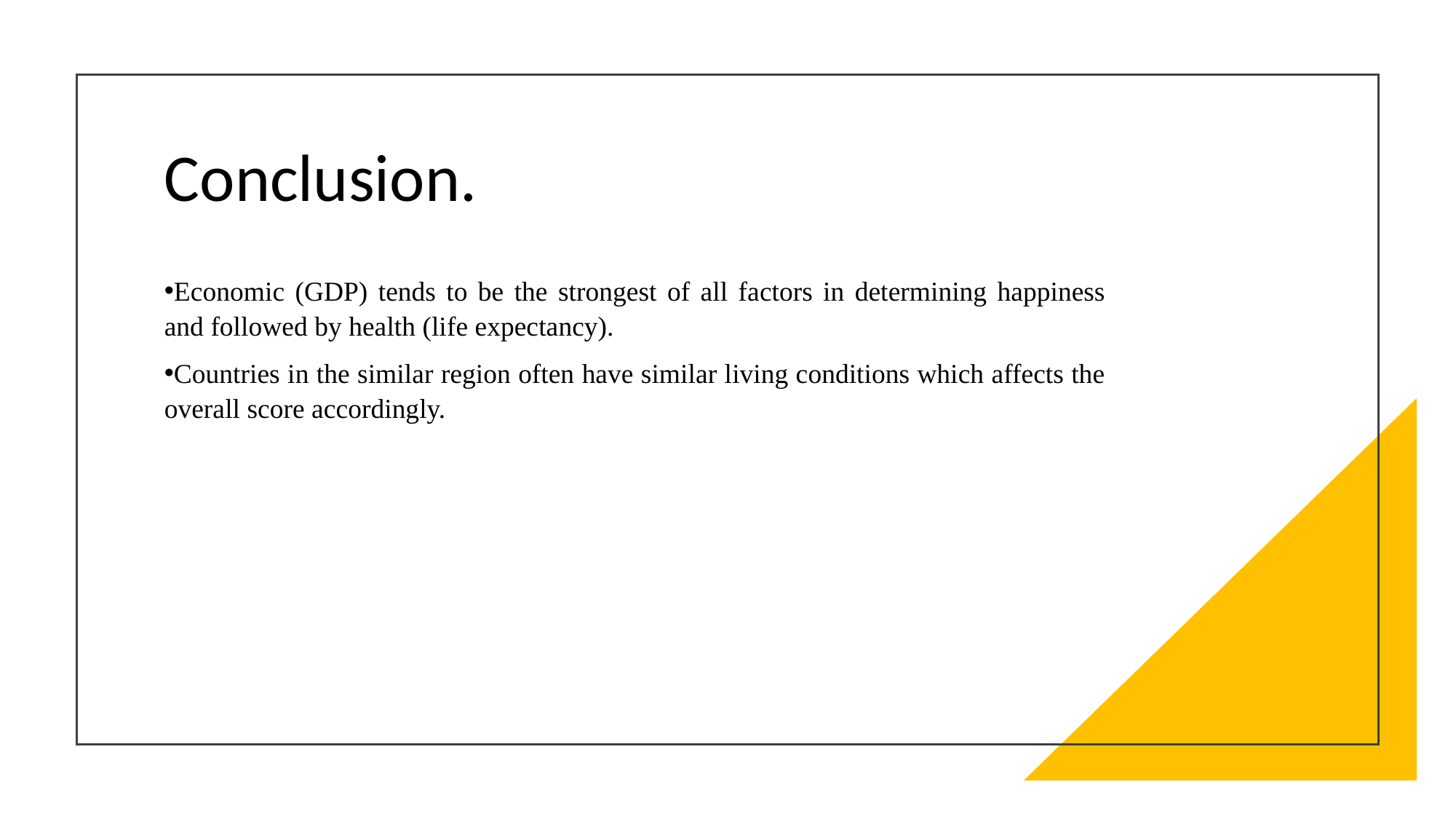

# Conclusion.
Economic (GDP) tends to be the strongest of all factors in determining happiness and followed by health (life expectancy).
Countries in the similar region often have similar living conditions which affects the overall score accordingly.